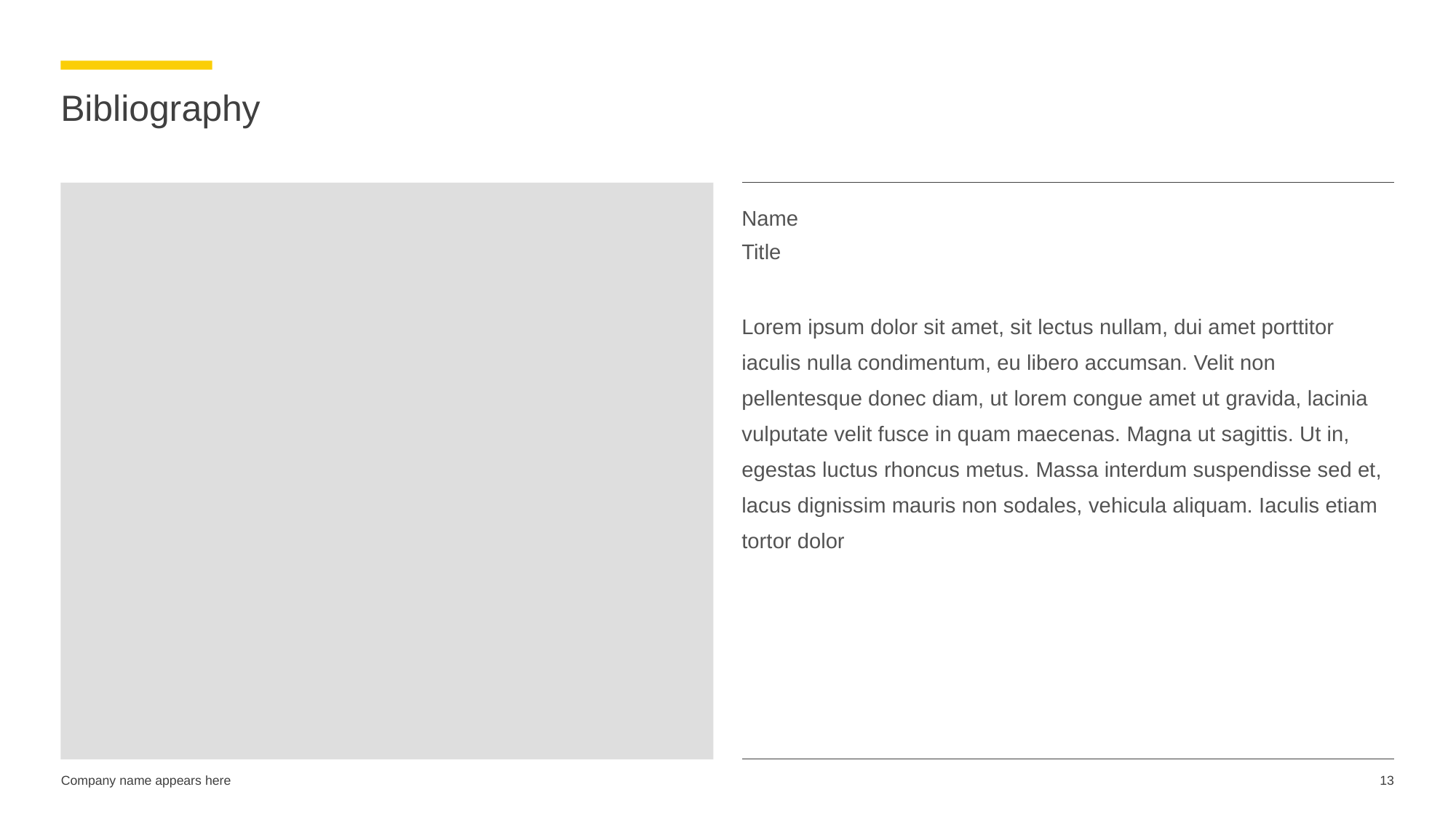

# Bibliography

Name
Title
Lorem ipsum dolor sit amet, sit lectus nullam, dui amet porttitor iaculis nulla condimentum, eu libero accumsan. Velit non pellentesque donec diam, ut lorem congue amet ut gravida, lacinia vulputate velit fusce in quam maecenas. Magna ut sagittis. Ut in, egestas luctus rhoncus metus. Massa interdum suspendisse sed et, lacus dignissim mauris non sodales, vehicula aliquam. Iaculis etiam tortor dolor
13